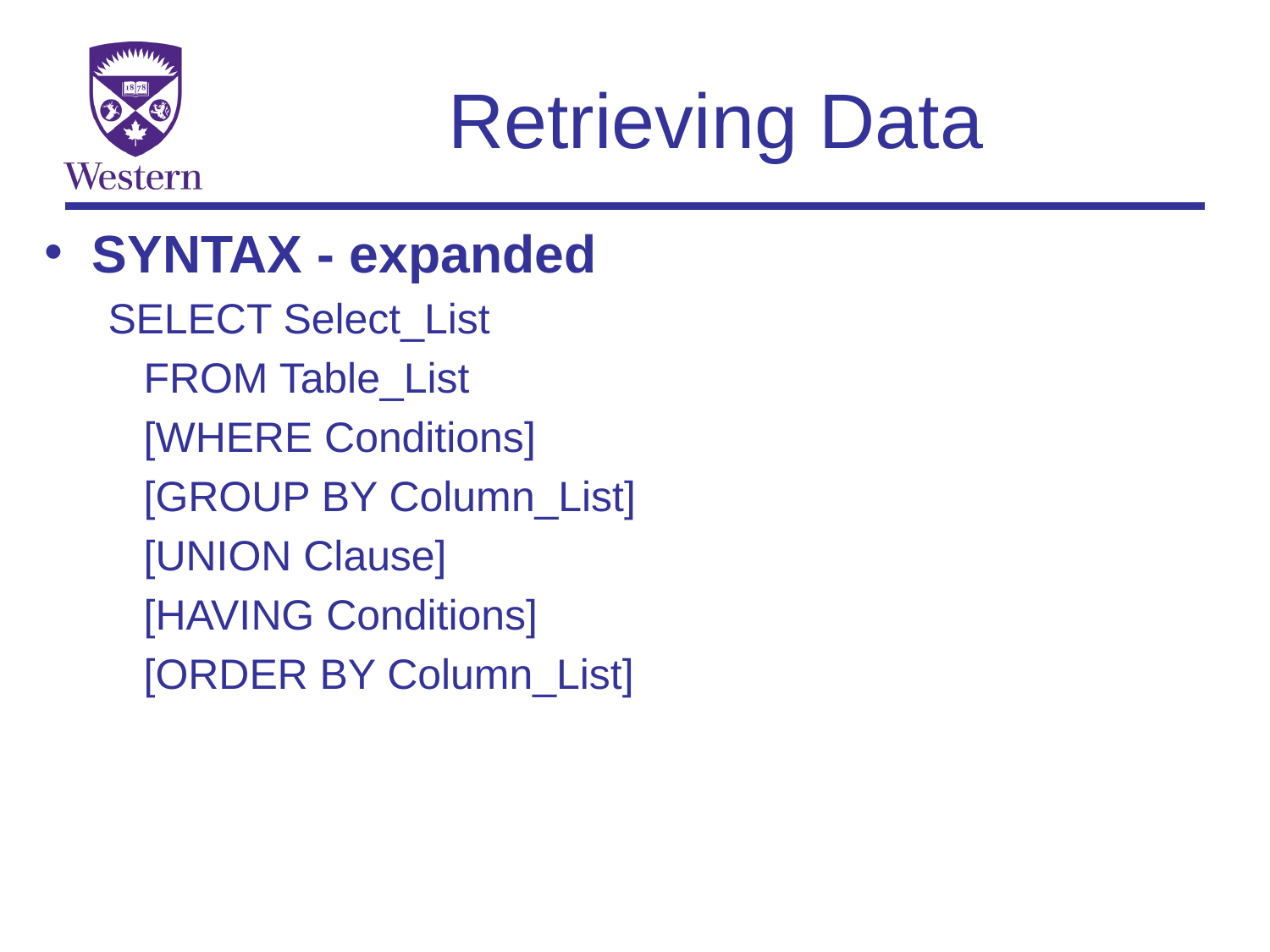

# Retrieving Data
SYNTAX - expanded
SELECT Select_List
   FROM Table_List
   [WHERE Conditions]
   [GROUP BY Column_List]
   [UNION Clause]
   [HAVING Conditions]
   [ORDER BY Column_List]